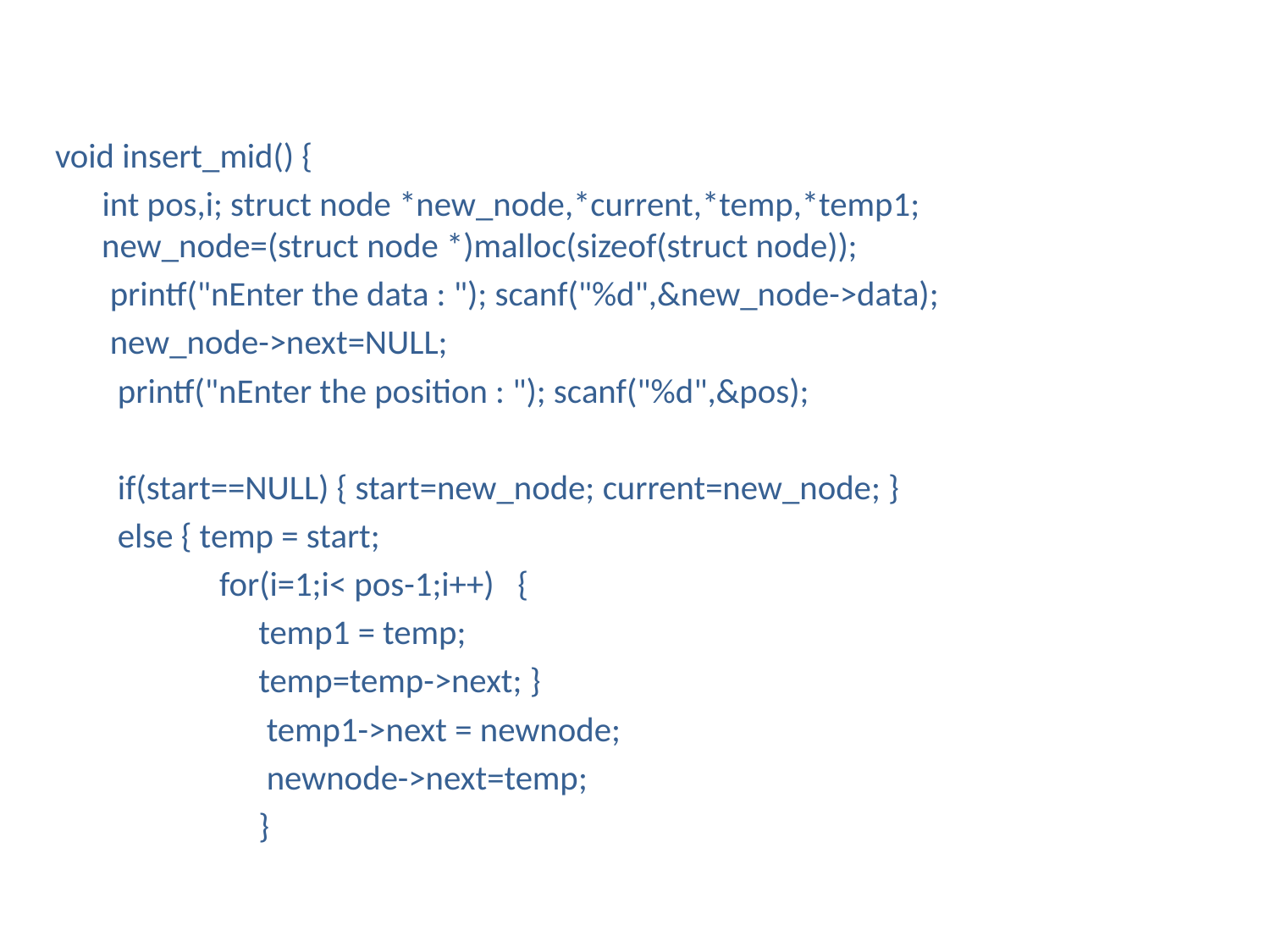

void insert_mid() {
      int pos,i; struct node *new_node,*current,*temp,*temp1;             new_node=(struct node *)malloc(sizeof(struct node));
       printf("nEnter the data : "); scanf("%d",&new_node->data);
       new_node->next=NULL;
        printf("nEnter the position : "); scanf("%d",&pos);

        if(start==NULL) { start=new_node; current=new_node; }
        else { temp = start;
                     for(i=1;i< pos-1;i++)   {
                          temp1 = temp;
                          temp=temp->next; }
                           temp1->next = newnode;
                           newnode->next=temp;
                          }